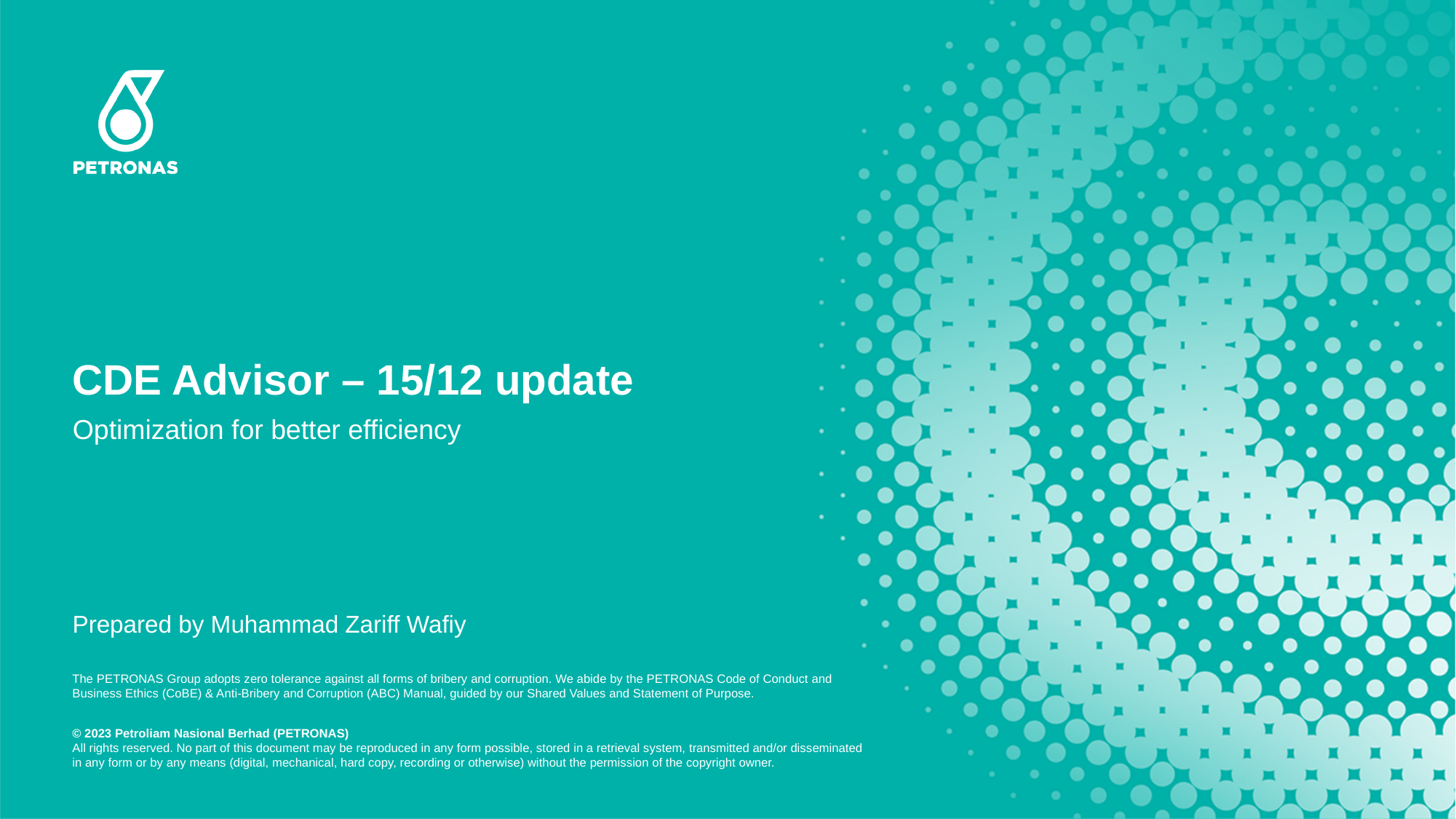

# CDE Advisor – 15/12 update
Optimization for better efficiency
Prepared by Muhammad Zariff Wafiy